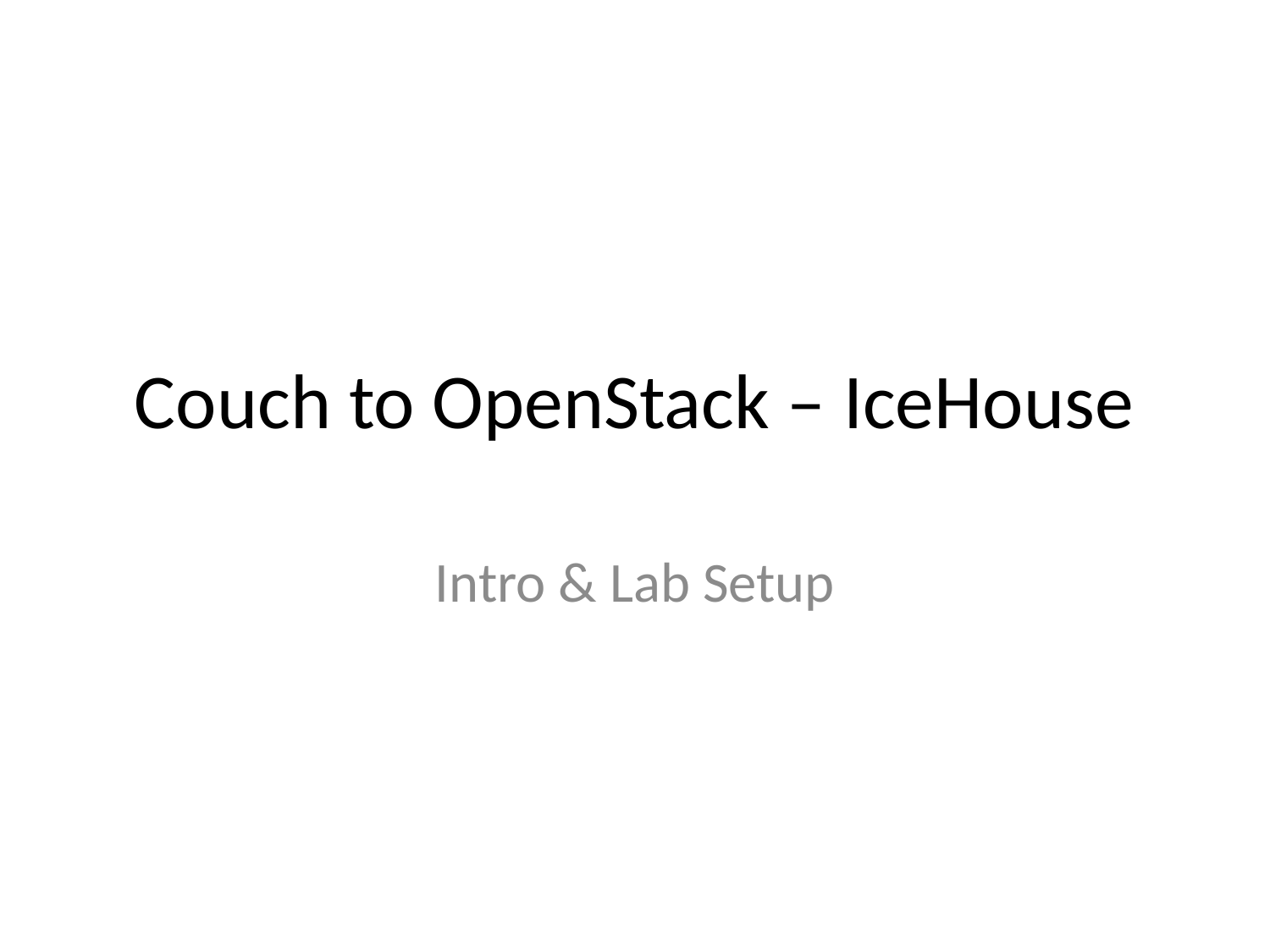

# Couch to OpenStack – IceHouse
Intro & Lab Setup